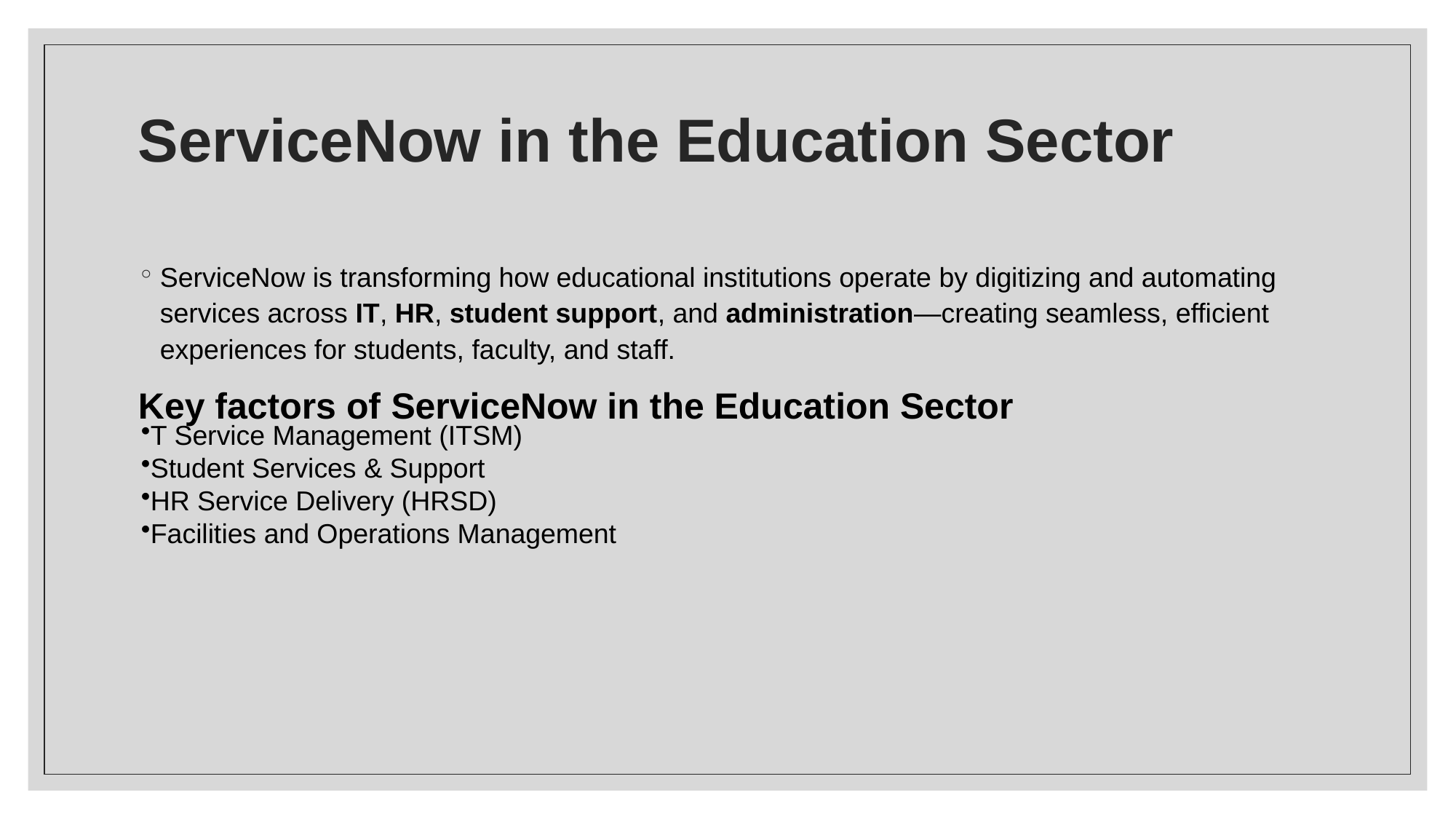

# ServiceNow in the Education Sector
ServiceNow is transforming how educational institutions operate by digitizing and automating services across IT, HR, student support, and administration—creating seamless, efficient experiences for students, faculty, and staff.
Key factors of ServiceNow in the Education Sector
T Service Management (ITSM)
Student Services & Support
HR Service Delivery (HRSD)
Facilities and Operations Management